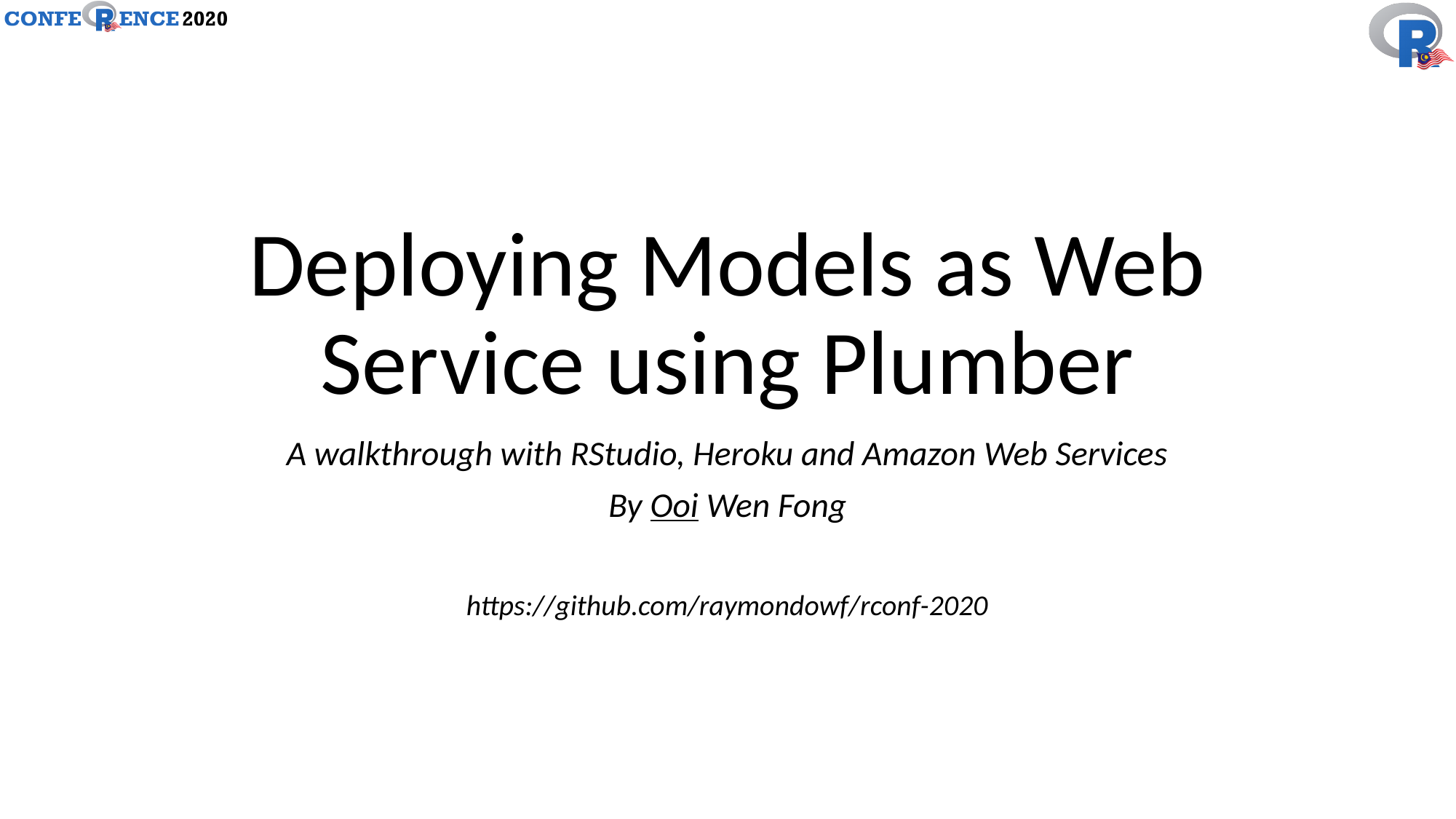

# Deploying Models as Web Service using Plumber
A walkthrough with RStudio, Heroku and Amazon Web Services
By Ooi Wen Fong

https://github.com/raymondowf/rconf-2020